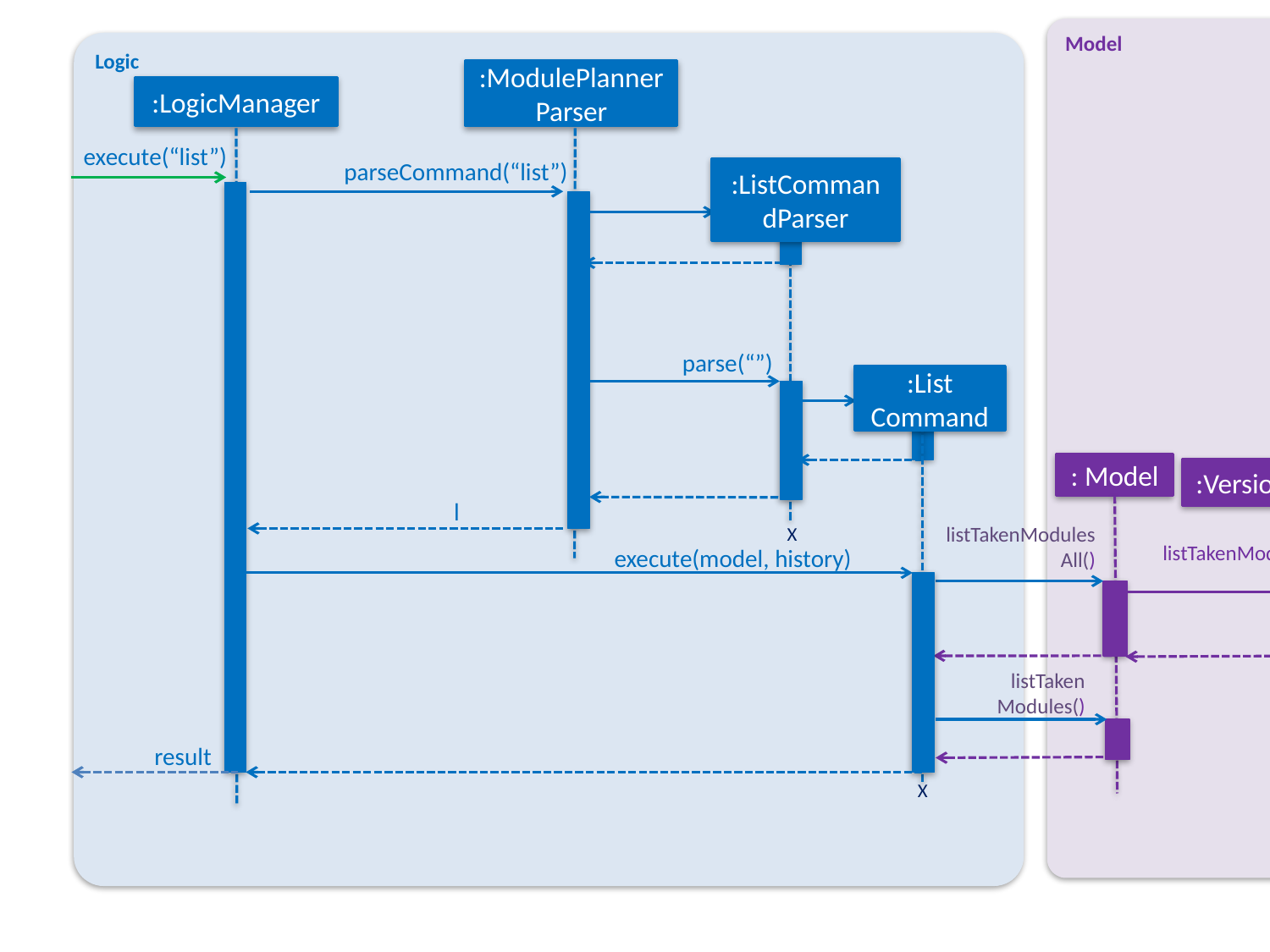

Model
Logic
:ModulePlannerParser
:LogicManager
execute(“list”)
parseCommand(“list”)
:ListCommandParser

parse(“”)
:List
Command

: Model
:VersionedModulePlanner
l
X
listTakenModules
All()
listTakenModules
All()
execute(model, history)
updateTaken
Modules()

listTaken
Modules()

result
X